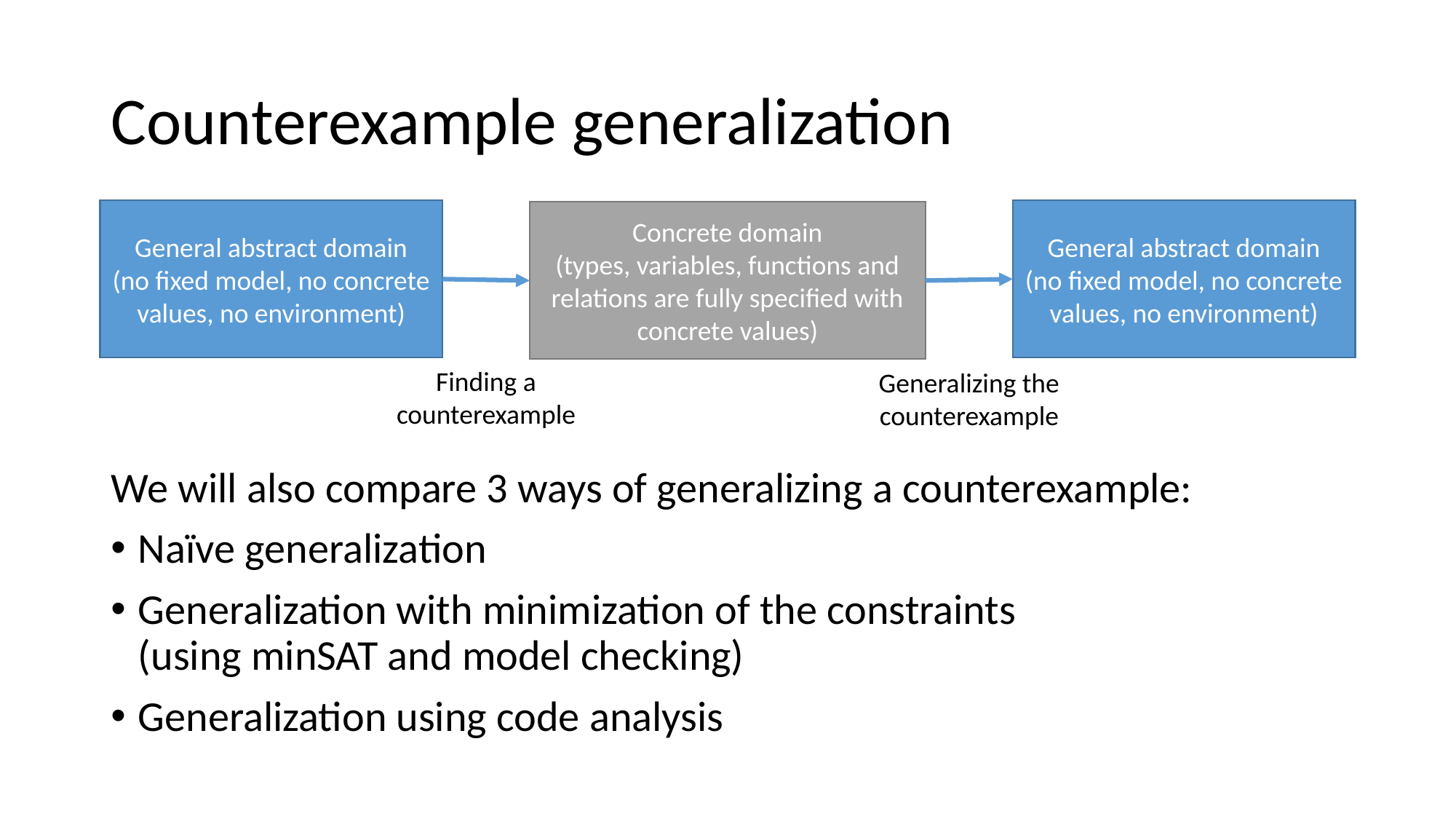

# Counterexample generalization
General abstract domain
(no fixed model, no concrete values, no environment)
General abstract domain
(no fixed model, no concrete values, no environment)
Concrete domain
(types, variables, functions and relations are fully specified with concrete values)
Finding a counterexample
Generalizing the counterexample
We will also compare 3 ways of generalizing a counterexample:
Naïve generalization
Generalization with minimization of the constraints
(using minSAT and model checking)
Generalization using code analysis